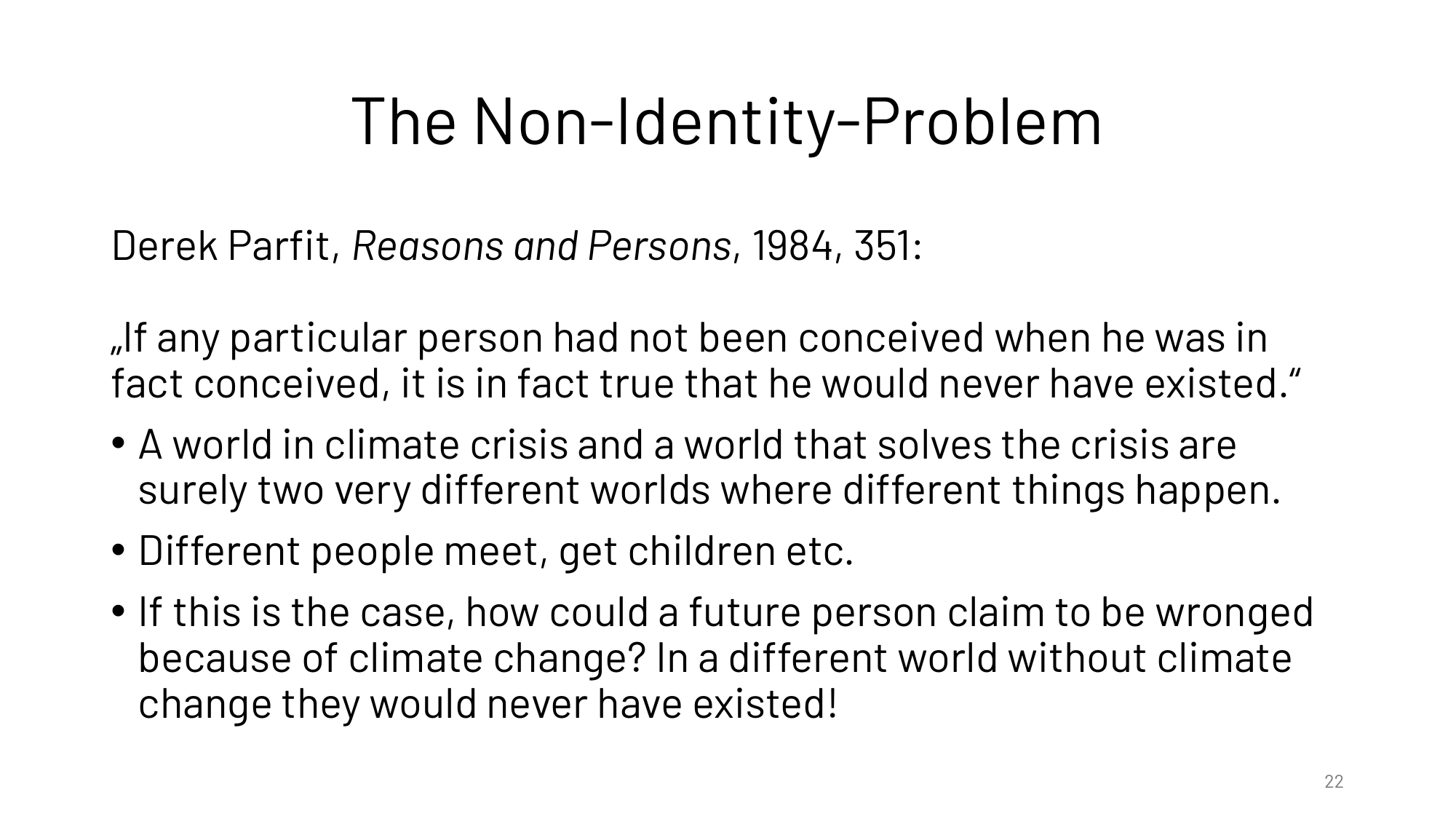

# The Non-Identity-Problem
Derek Parfit, Reasons and Persons, 1984, 351:
„If any particular person had not been conceived when he was in fact conceived, it is in fact true that he would never have existed.“
A world in climate crisis and a world that solves the crisis are surely two very different worlds where different things happen.
Different people meet, get children etc.
If this is the case, how could a future person claim to be wronged because of climate change? In a different world without climate change they would never have existed!
22